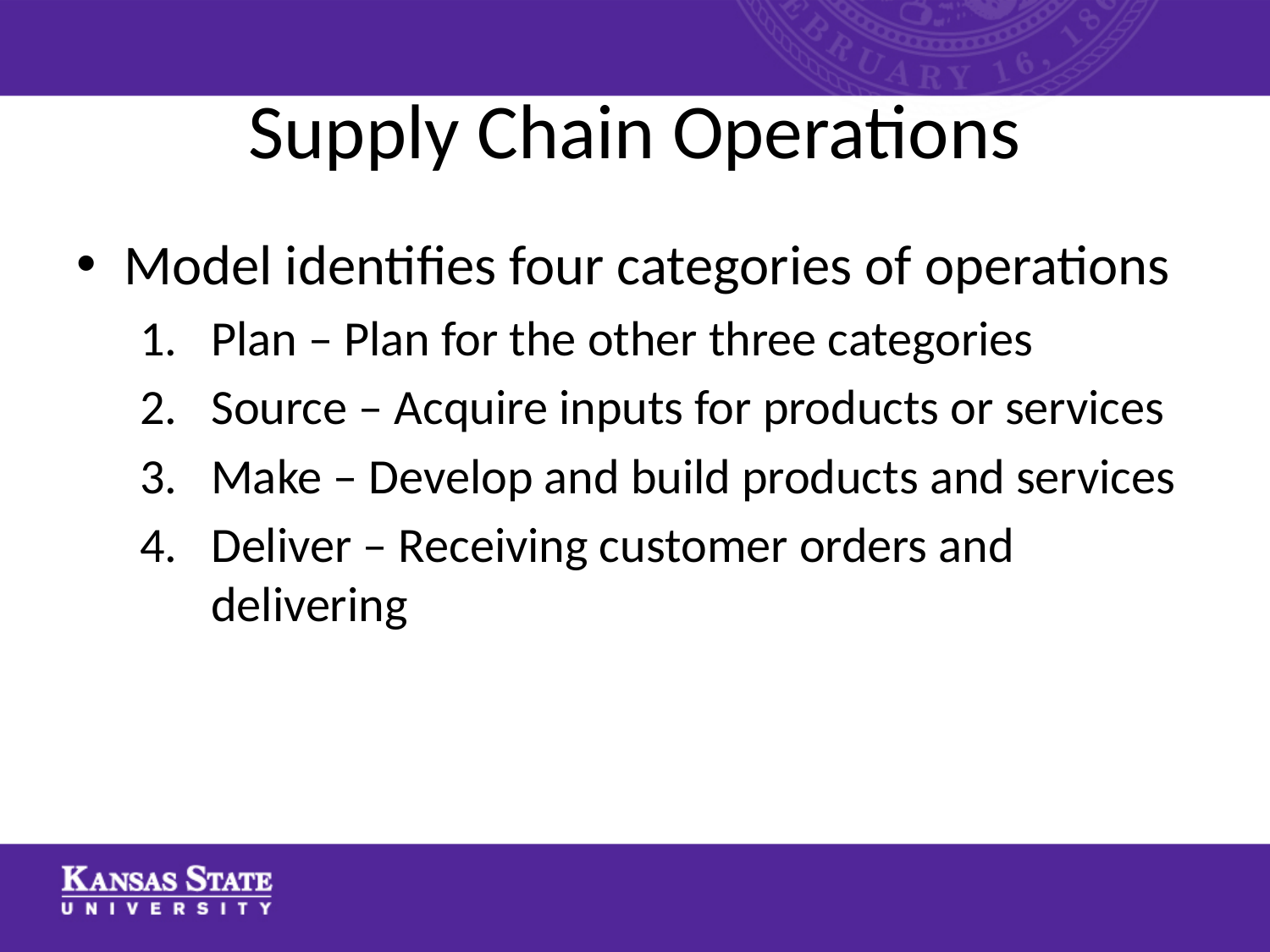

# Supply Chain Operations
Model identifies four categories of operations
Plan – Plan for the other three categories
Source – Acquire inputs for products or services
Make – Develop and build products and services
Deliver – Receiving customer orders and delivering